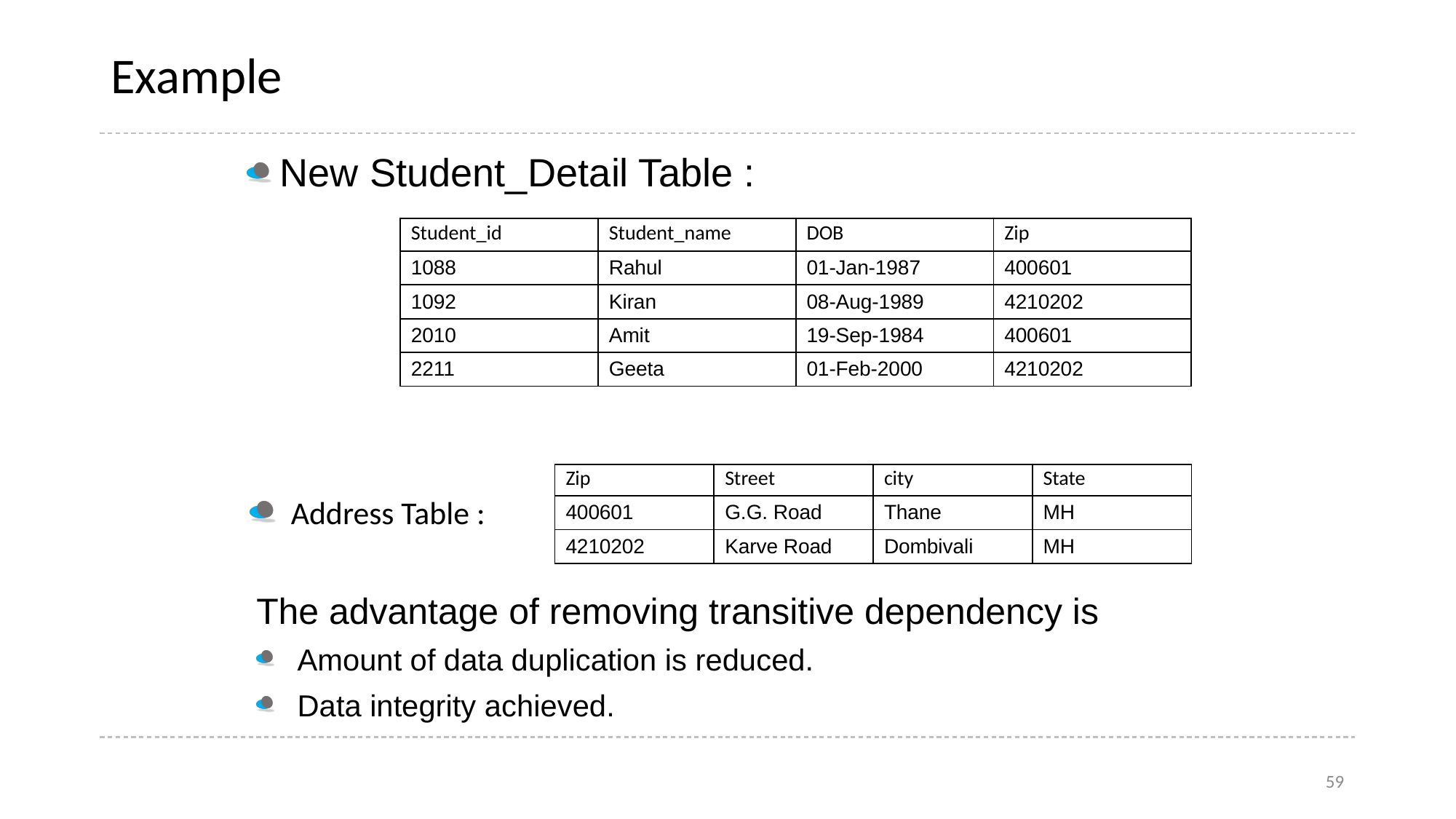

# Example
New Student_Detail Table :
| Student\_id | Student\_name | DOB | Zip |
| --- | --- | --- | --- |
| 1088 | Rahul | 01-Jan-1987 | 400601 |
| 1092 | Kiran | 08-Aug-1989 | 4210202 |
| 2010 | Amit | 19-Sep-1984 | 400601 |
| 2211 | Geeta | 01-Feb-2000 | 4210202 |
| Zip | Street | city | State |
| --- | --- | --- | --- |
| 400601 | G.G. Road | Thane | MH |
| 4210202 | Karve Road | Dombivali | MH |
Address Table :
The advantage of removing transitive dependency is
Amount of data duplication is reduced.
Data integrity achieved.
59